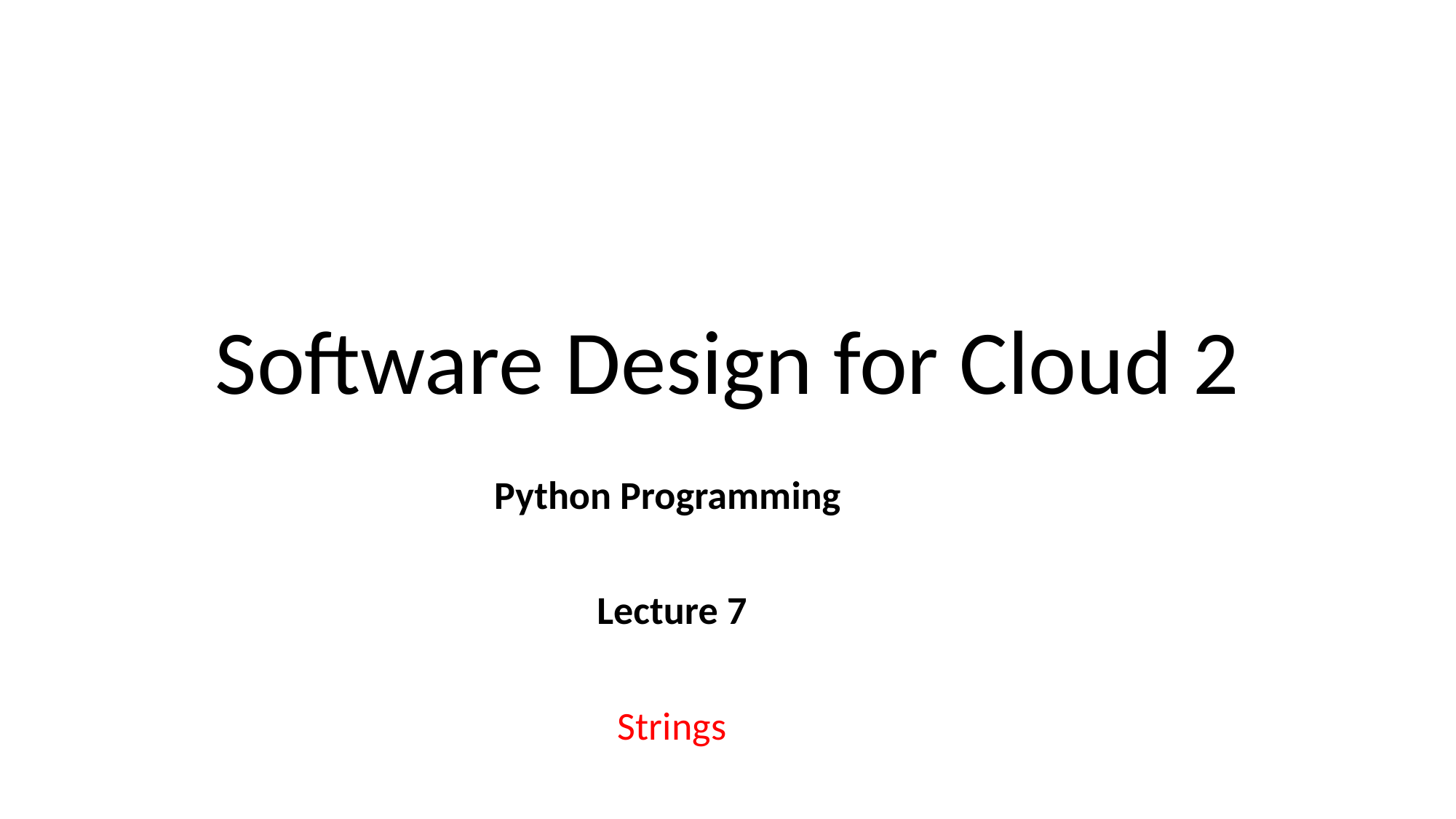

# Software Design for Cloud 2
Python Programming

Lecture 7

Strings